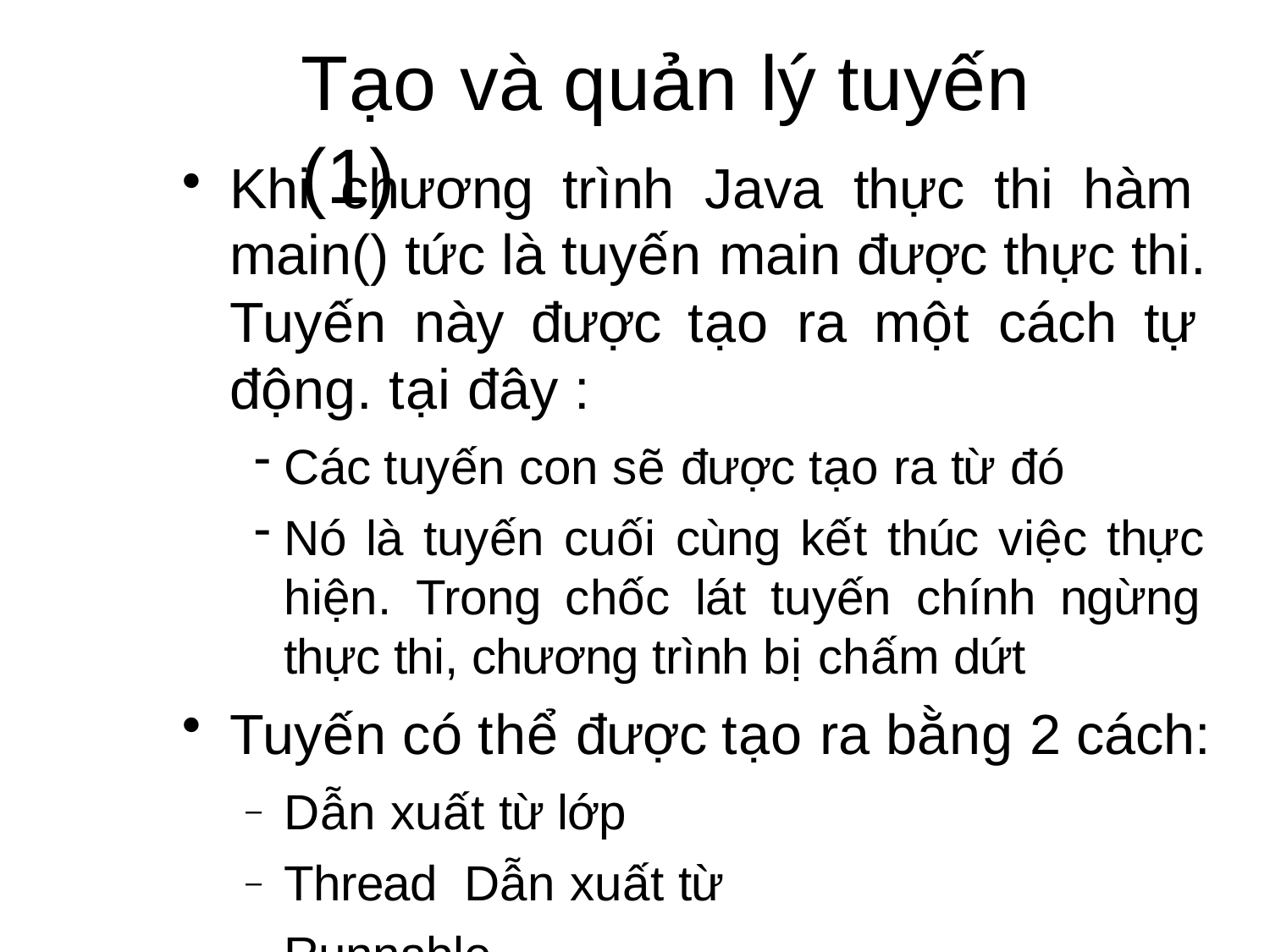

# Tạo và quản lý tuyến (1)
Khi chương trình Java thực thi hàm  main() tức là tuyến main được thực thi.  Tuyến này được tạo ra một cách tự  động. tại đây :
Các tuyến con sẽ được tạo ra từ đó
Nó là tuyến cuối cùng kết thúc việc thực  hiện. Trong chốc lát tuyến chính ngừng  thực thi, chương trình bị chấm dứt
Tuyến có thể được tạo ra bằng 2 cách:
Dẫn xuất từ lớp Thread  Dẫn xuất từ Runnable.
–
–